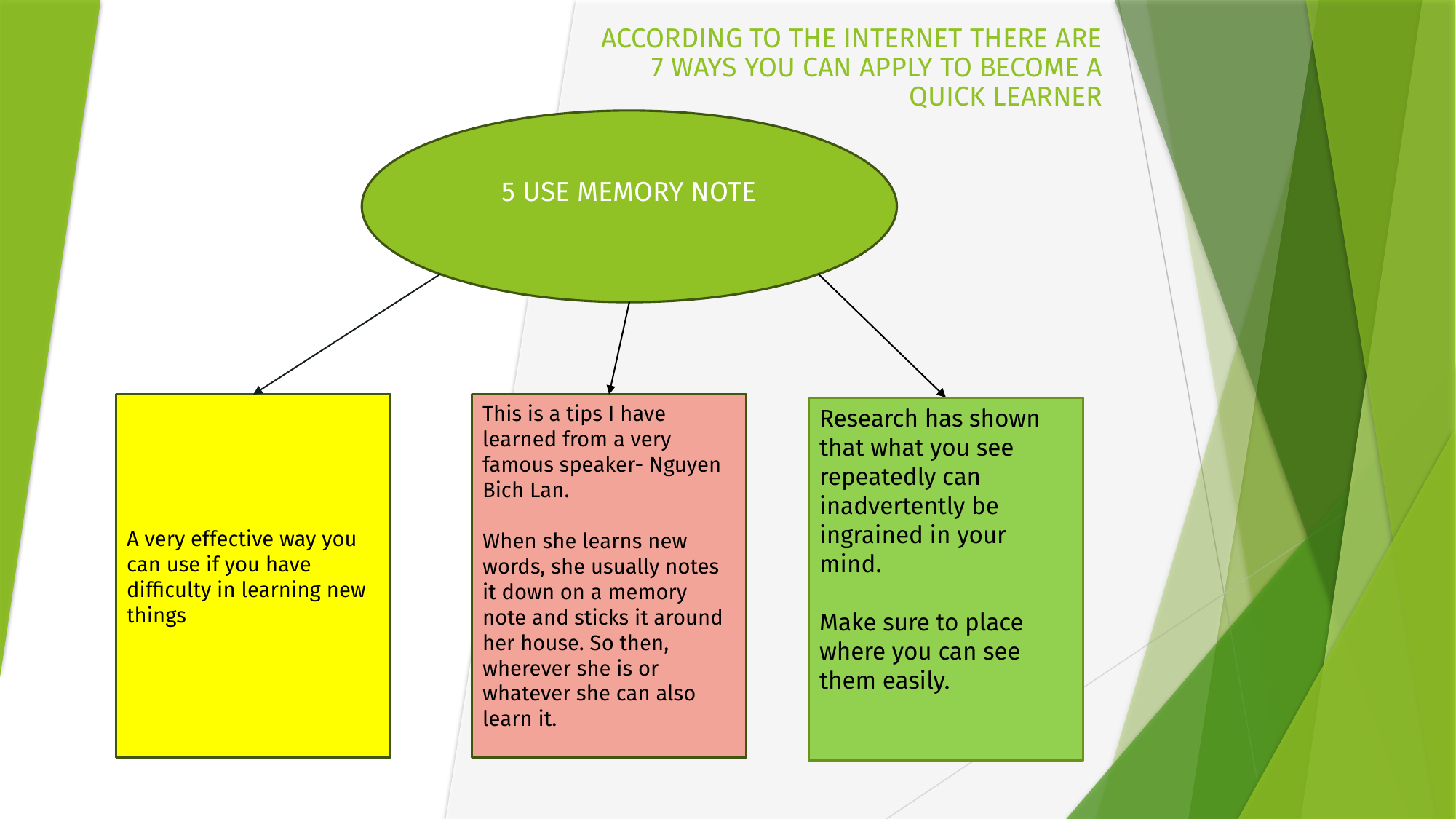

# ACCORDING TO THE INTERNET THERE ARE 7 WAYS YOU CAN APPLY TO BECOME A QUICK LEARNER
5 USE MEMORY NOTE

A very effective way you can use if you have difficulty in learning new things
This is a tips I have learned from a very famous speaker- Nguyen Bich Lan.

When she learns new words, she usually notes it down on a memory note and sticks it around her house. So then, wherever she is or whatever she can also learn it.

Research has shown that what you see repeatedly can inadvertently be ingrained in your mind.

Make sure to place where you can see them easily.